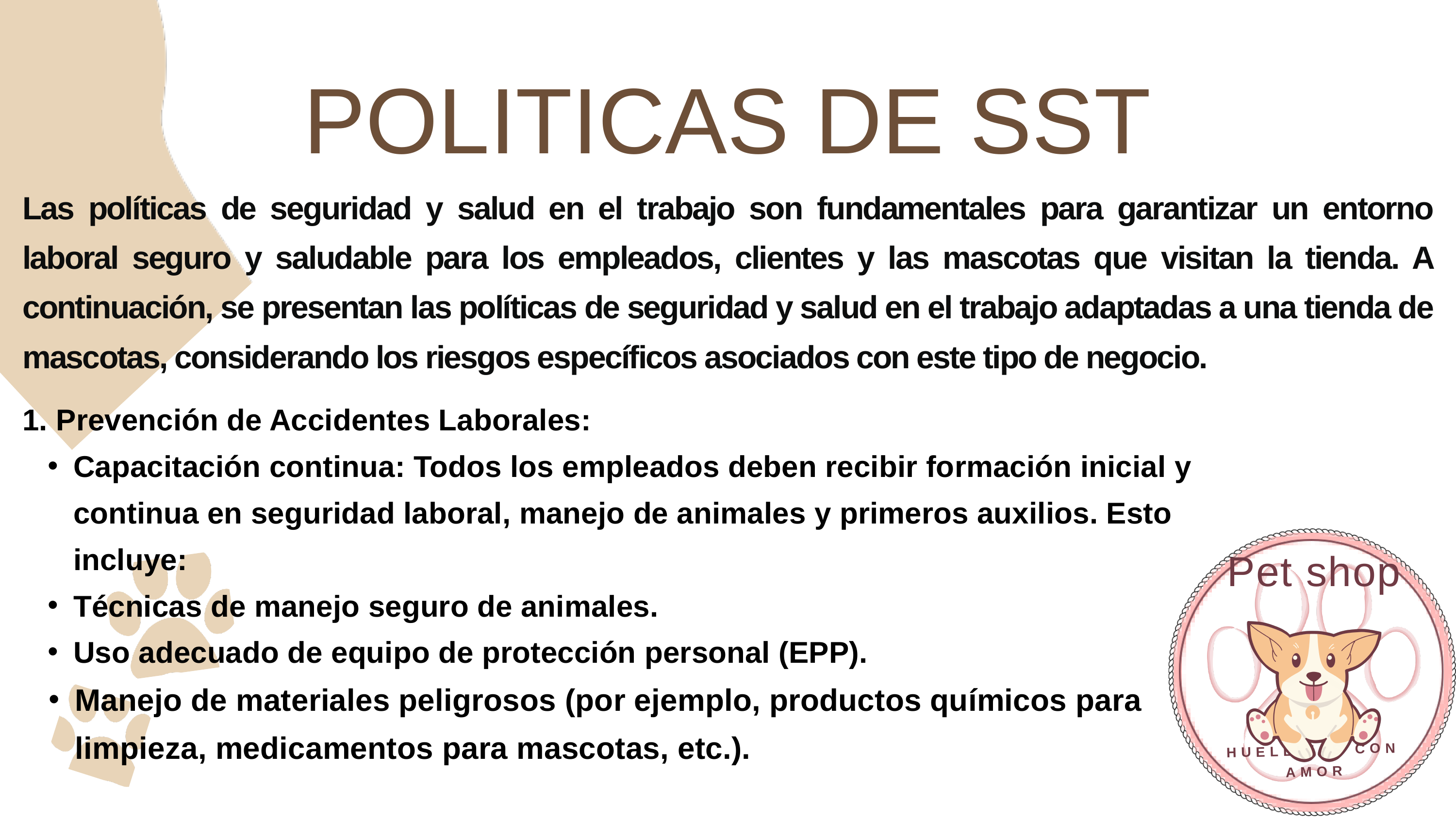

POLITICAS DE SST
Las políticas de seguridad y salud en el trabajo son fundamentales para garantizar un entorno laboral seguro y saludable para los empleados, clientes y las mascotas que visitan la tienda. A continuación, se presentan las políticas de seguridad y salud en el trabajo adaptadas a una tienda de mascotas, considerando los riesgos específicos asociados con este tipo de negocio.
1. Prevención de Accidentes Laborales:
Capacitación continua: Todos los empleados deben recibir formación inicial y continua en seguridad laboral, manejo de animales y primeros auxilios. Esto incluye:
Técnicas de manejo seguro de animales.
Uso adecuado de equipo de protección personal (EPP).
Manejo de materiales peligrosos (por ejemplo, productos químicos para limpieza, medicamentos para mascotas, etc.).

Pet shop

HUELLITAS CON AMOR